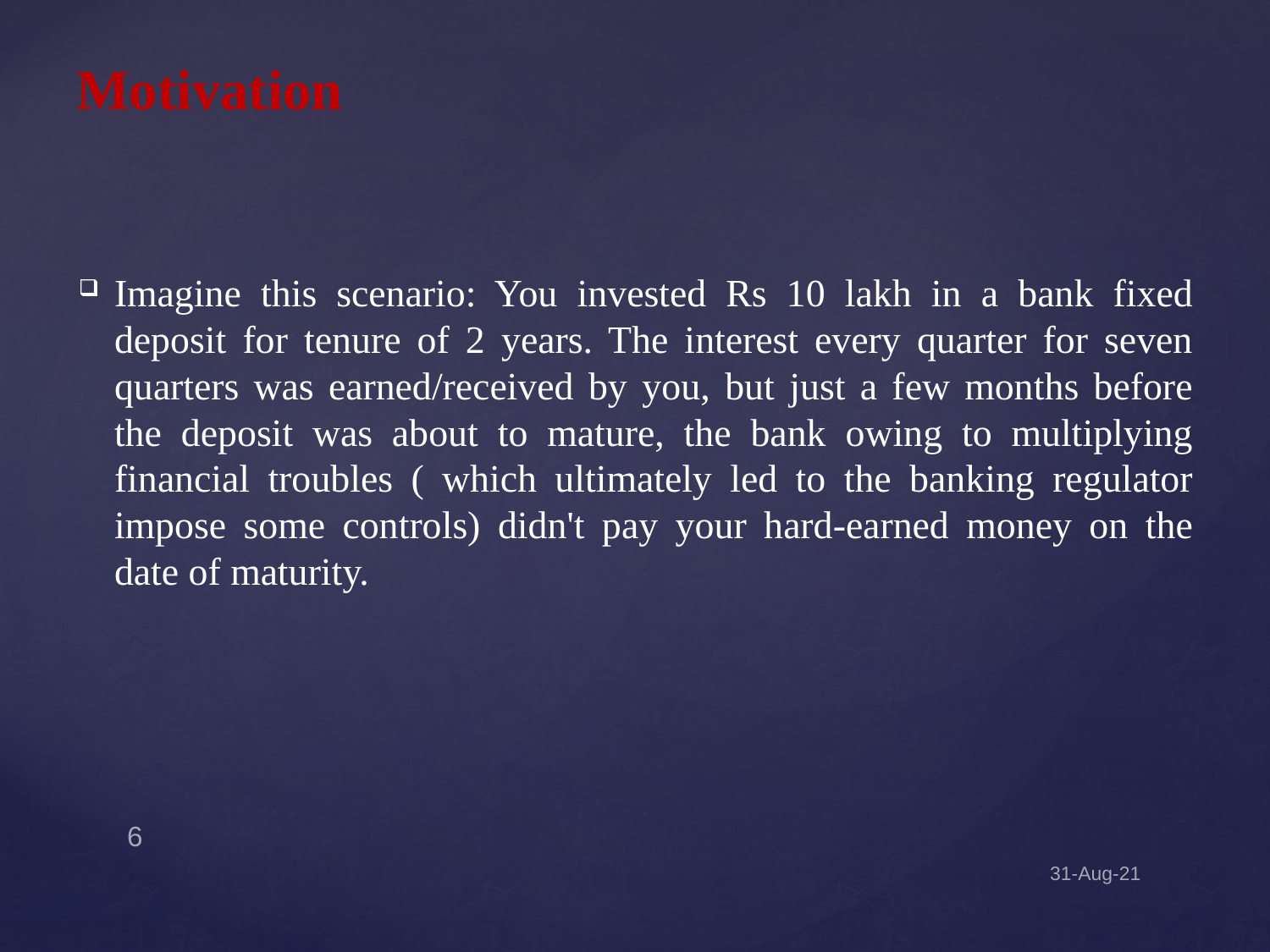

# Motivation
Imagine this scenario: You invested Rs 10 lakh in a bank fixed deposit for tenure of 2 years. The interest every quarter for seven quarters was earned/received by you, but just a few months before the deposit was about to mature, the bank owing to multiplying financial troubles ( which ultimately led to the banking regulator impose some controls) didn't pay your hard-earned money on the date of maturity.
6
31-Aug-21